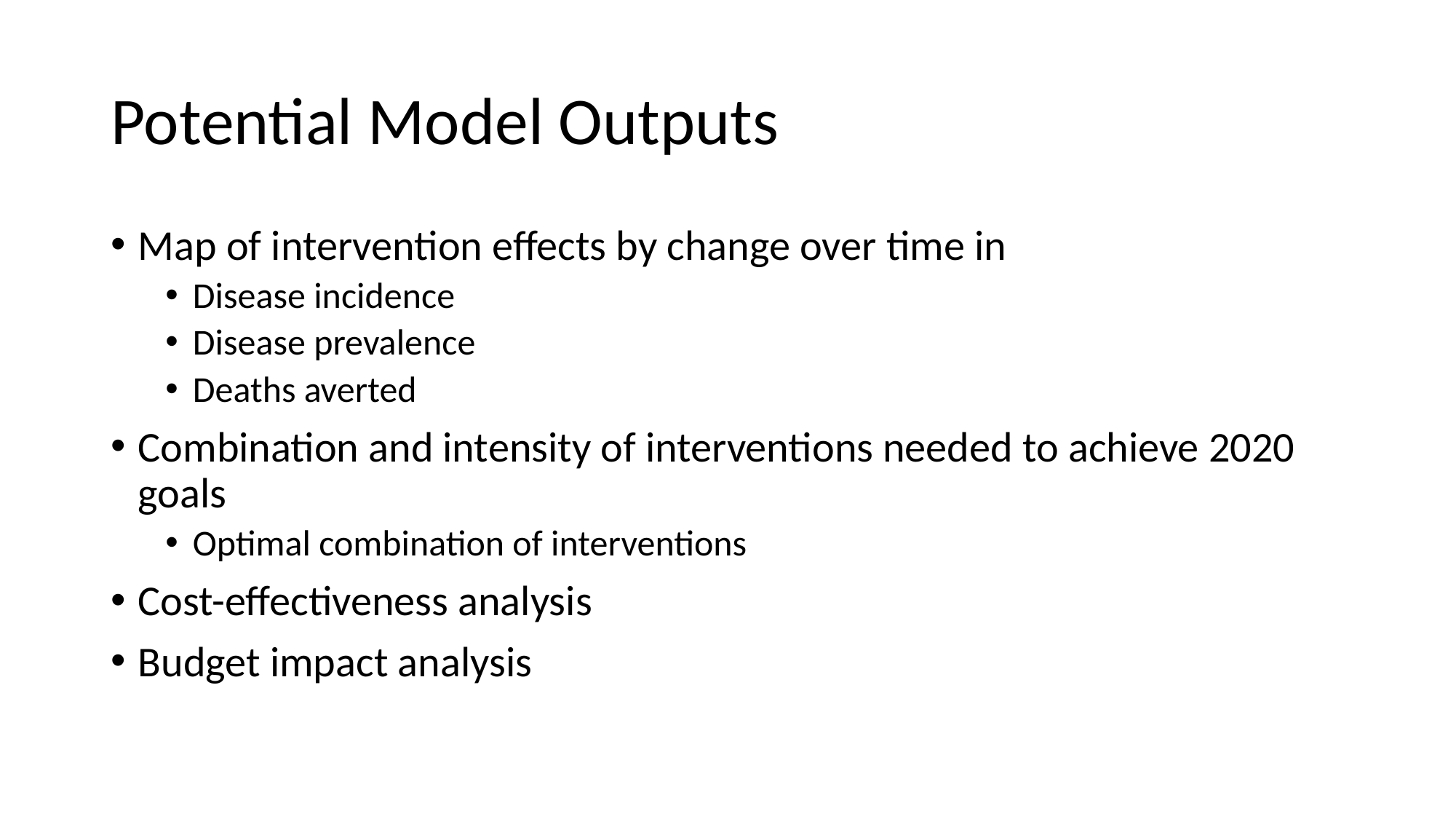

# Potential Model Outputs
Map of intervention effects by change over time in
Disease incidence
Disease prevalence
Deaths averted
Combination and intensity of interventions needed to achieve 2020 goals
Optimal combination of interventions
Cost-effectiveness analysis
Budget impact analysis